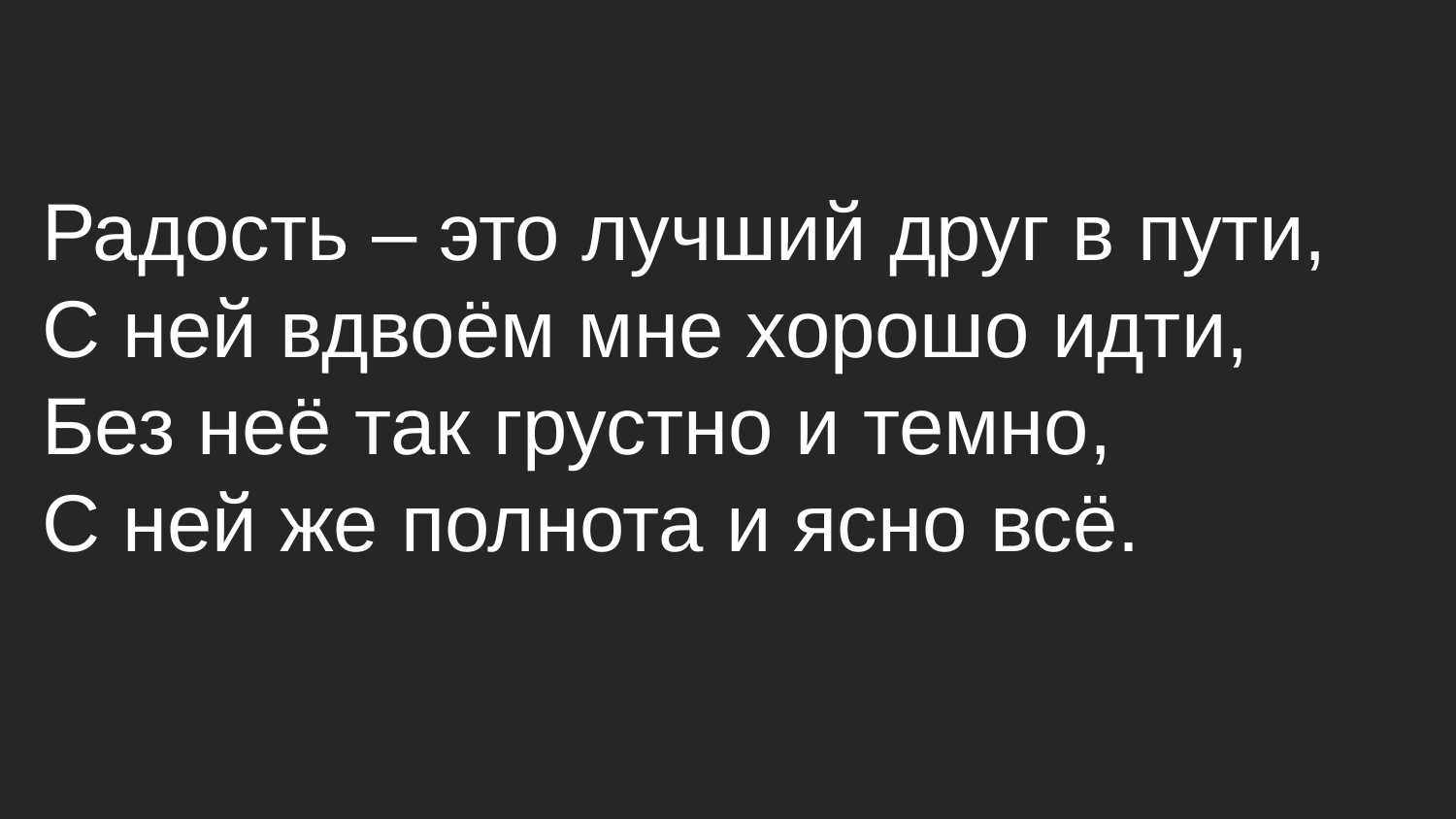

# Радость – это лучший друг в пути, С ней вдвоём мне хорошо идти, Без неё так грустно и темно, С ней же полнота и ясно всё.